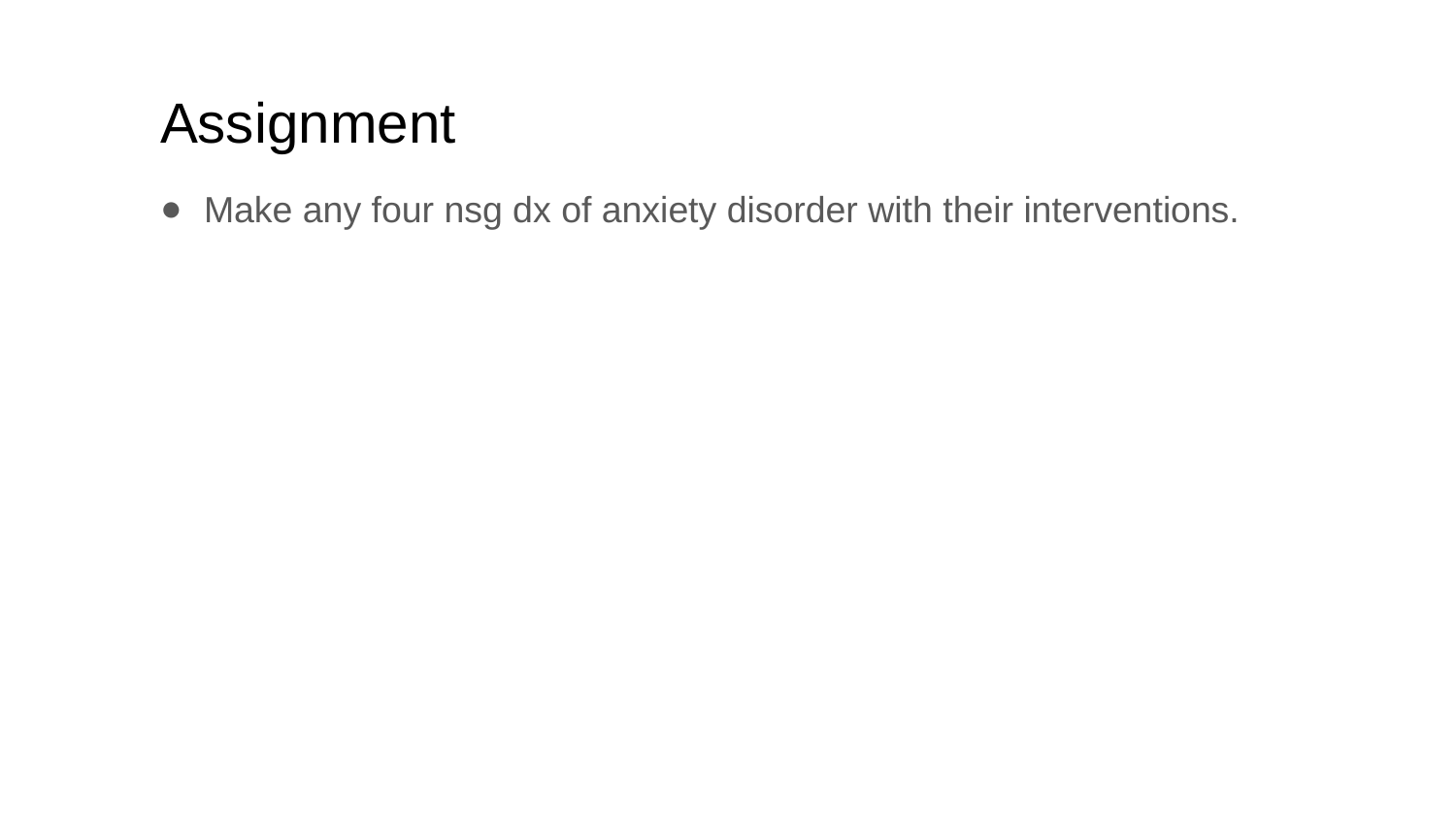

# Assignment
Make any four nsg dx of anxiety disorder with their interventions.